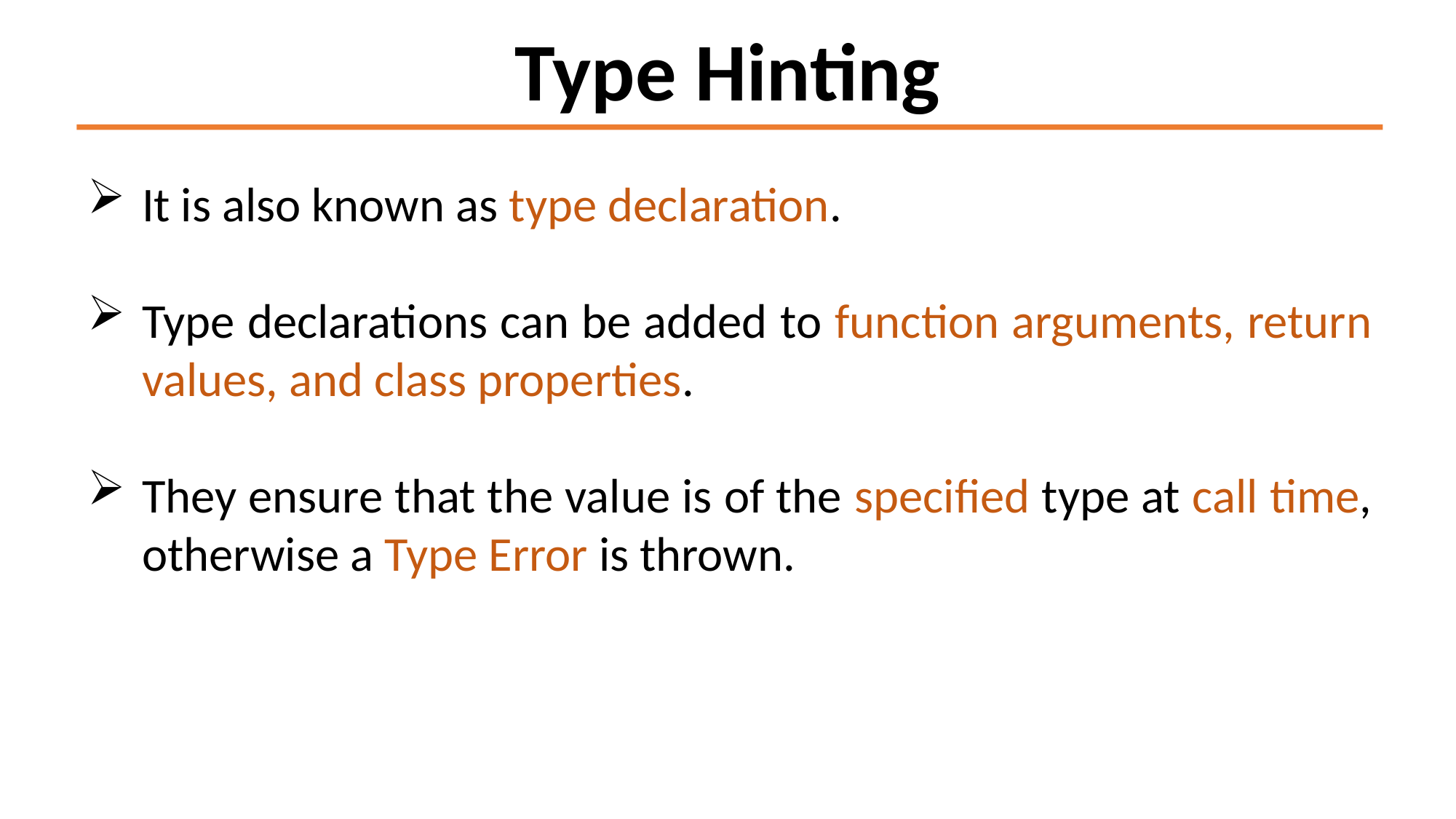

Type Hinting

It is also known as type declaration.

Type declarations can be added to function arguments, return values, and class properties.

They ensure that the value is of the specified type at call time, otherwise a Type Error is thrown.